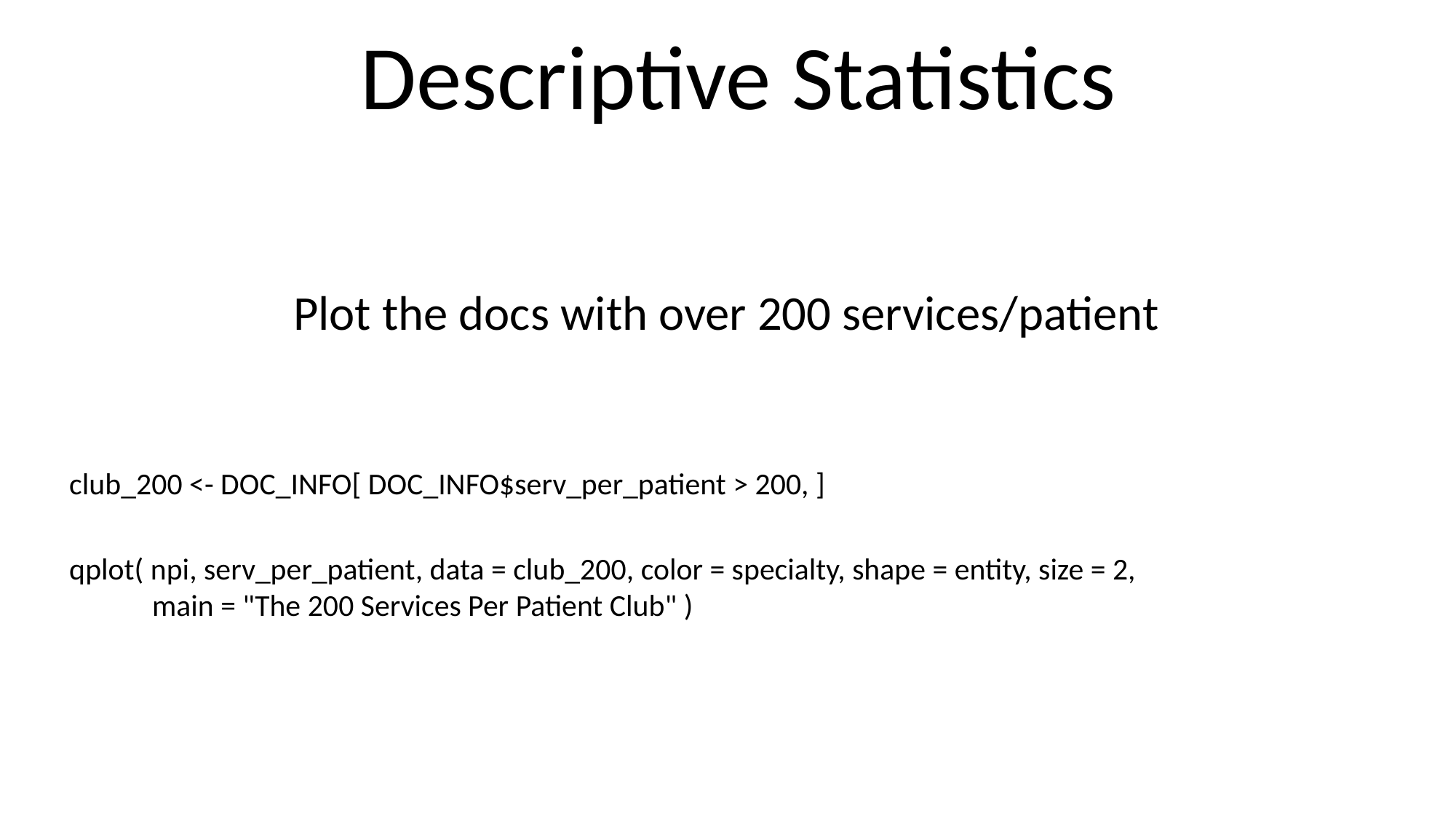

# Descriptive Statistics
Plot the docs with over 200 services/patient

club_200 <- DOC_INFO[ DOC_INFO$serv_per_patient > 200, ]

qplot( npi, serv_per_patient, data = club_200, color = specialty, shape = entity, size = 2,
            main = "The 200 Services Per Patient Club" )